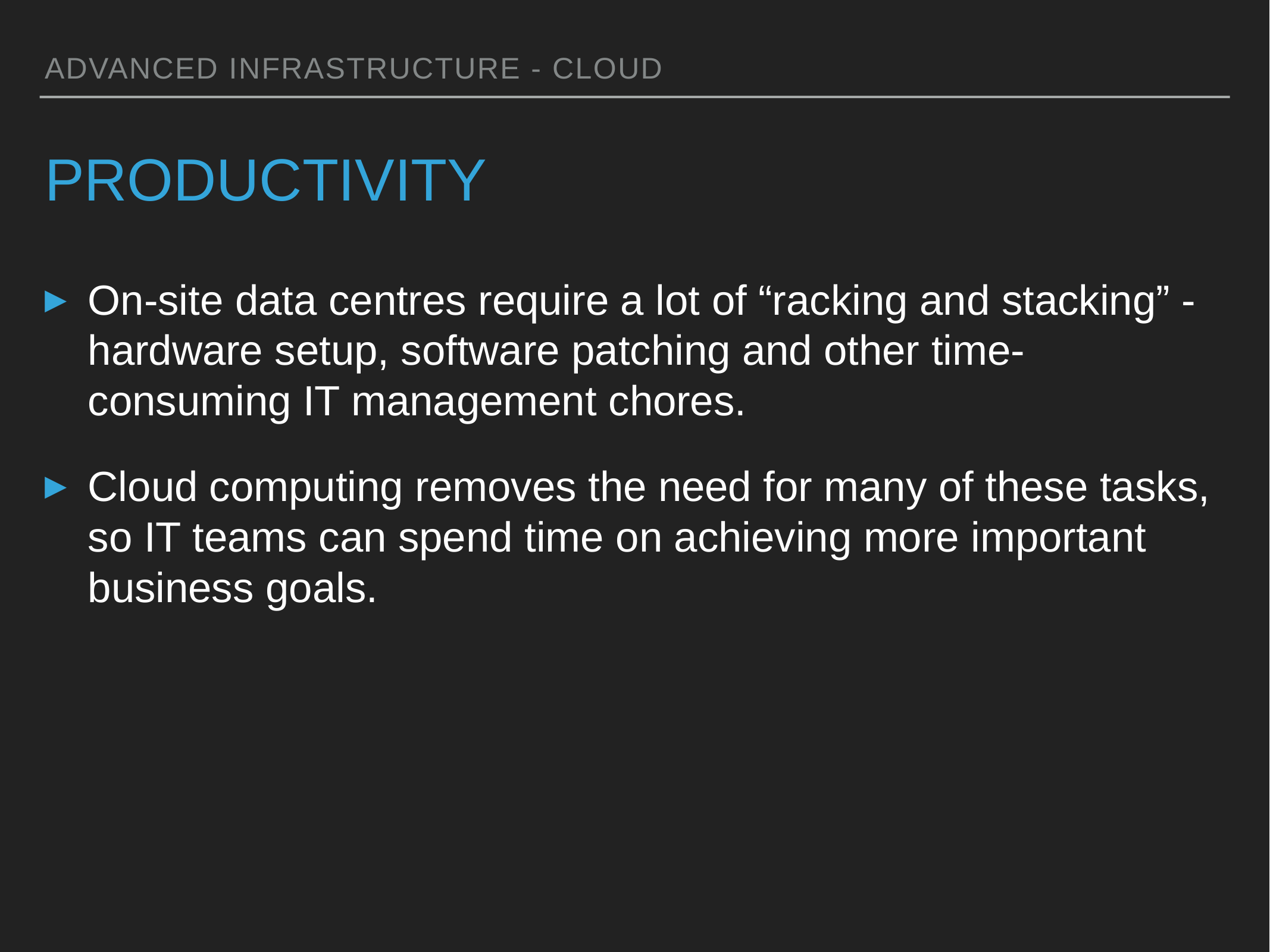

Advanced infrastructure - cloud
# Productivity
On-site data centres require a lot of “racking and stacking” - hardware setup, software patching and other time-consuming IT management chores.
Cloud computing removes the need for many of these tasks, so IT teams can spend time on achieving more important business goals.